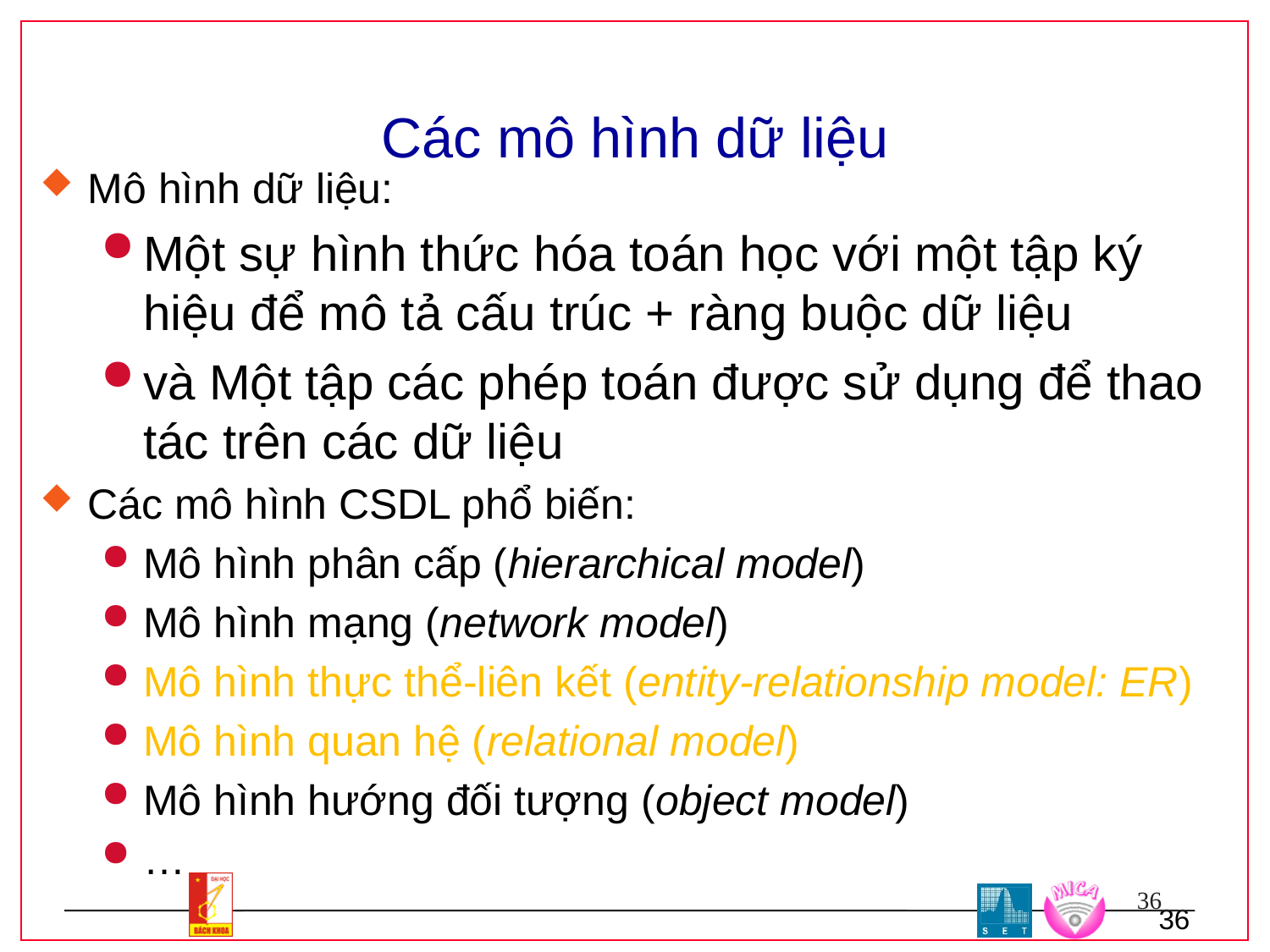

# Các mô hình dữ liệu
Mô hình dữ liệu:
Một sự hình thức hóa toán học với một tập ký hiệu để mô tả cấu trúc + ràng buộc dữ liệu
và Một tập các phép toán được sử dụng để thao tác trên các dữ liệu
Các mô hình CSDL phổ biến:
Mô hình phân cấp (hierarchical model)
Mô hình mạng (network model)
Mô hình thực thể-liên kết (entity-relationship model: ER)
Mô hình quan hệ (relational model)
Mô hình hướng đối tượng (object model)
…

36